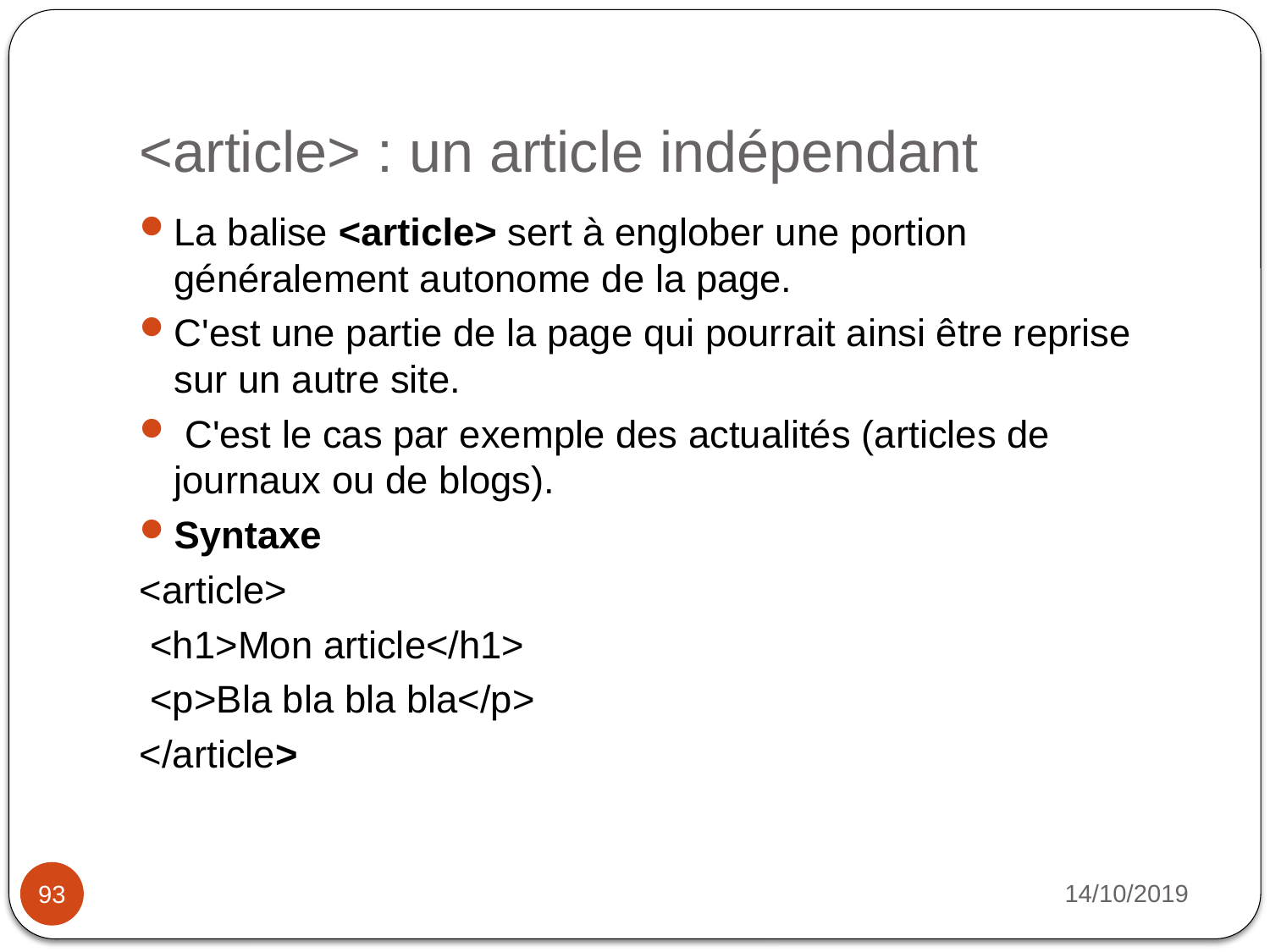

# <article> : un article indépendant
La balise <article> sert à englober une portion généralement autonome de la page.
C'est une partie de la page qui pourrait ainsi être reprise sur un autre site.
 C'est le cas par exemple des actualités (articles de journaux ou de blogs).
Syntaxe
<article>
 <h1>Mon article</h1>
 <p>Bla bla bla bla</p>
</article>

14/10/2019
93